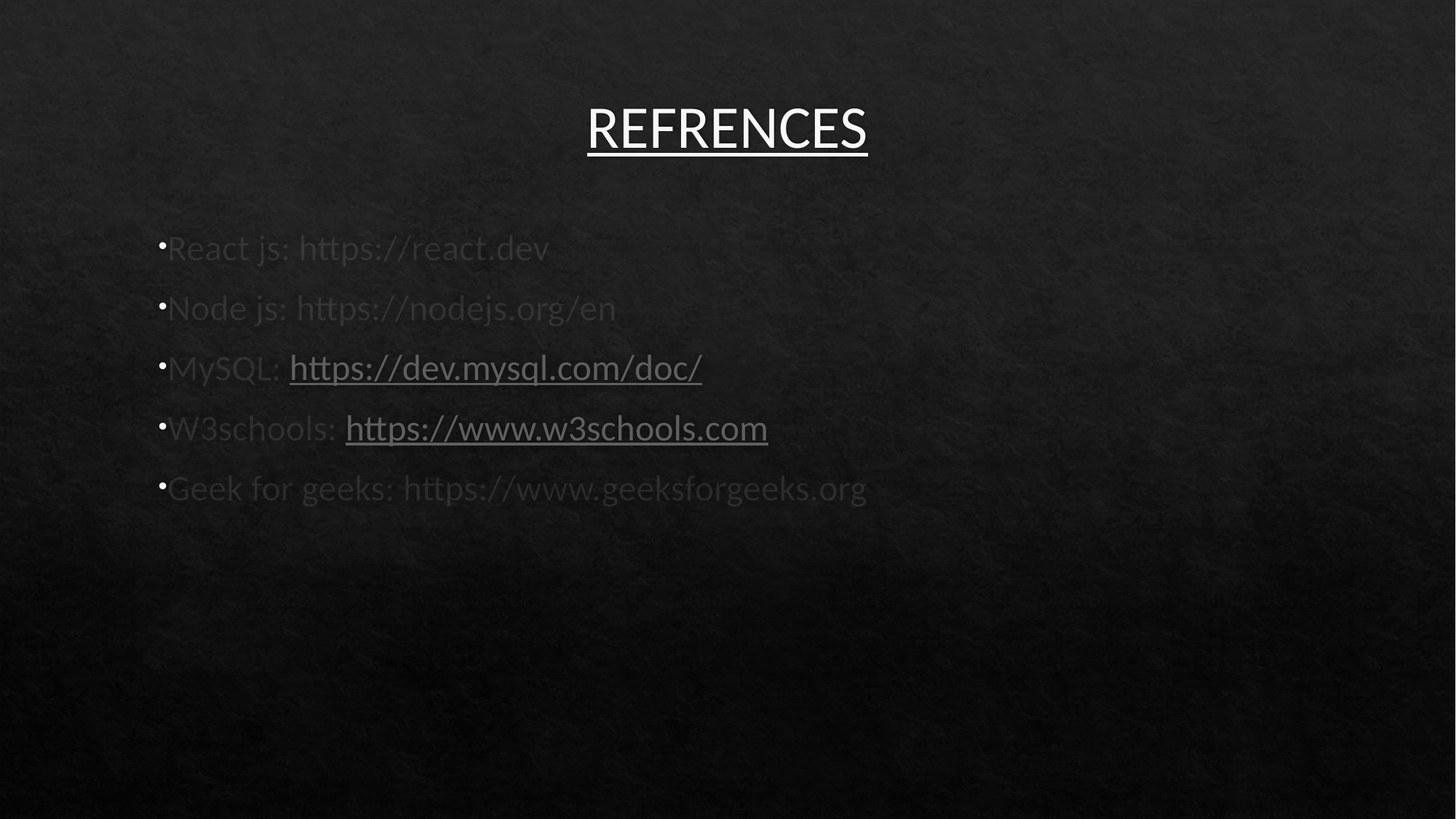

# REFRENCES
React js: https://react.dev
Node js: https://nodejs.org/en
MySQL: https://dev.mysql.com/doc/
W3schools: https://www.w3schools.com
Geek for geeks: https://www.geeksforgeeks.org